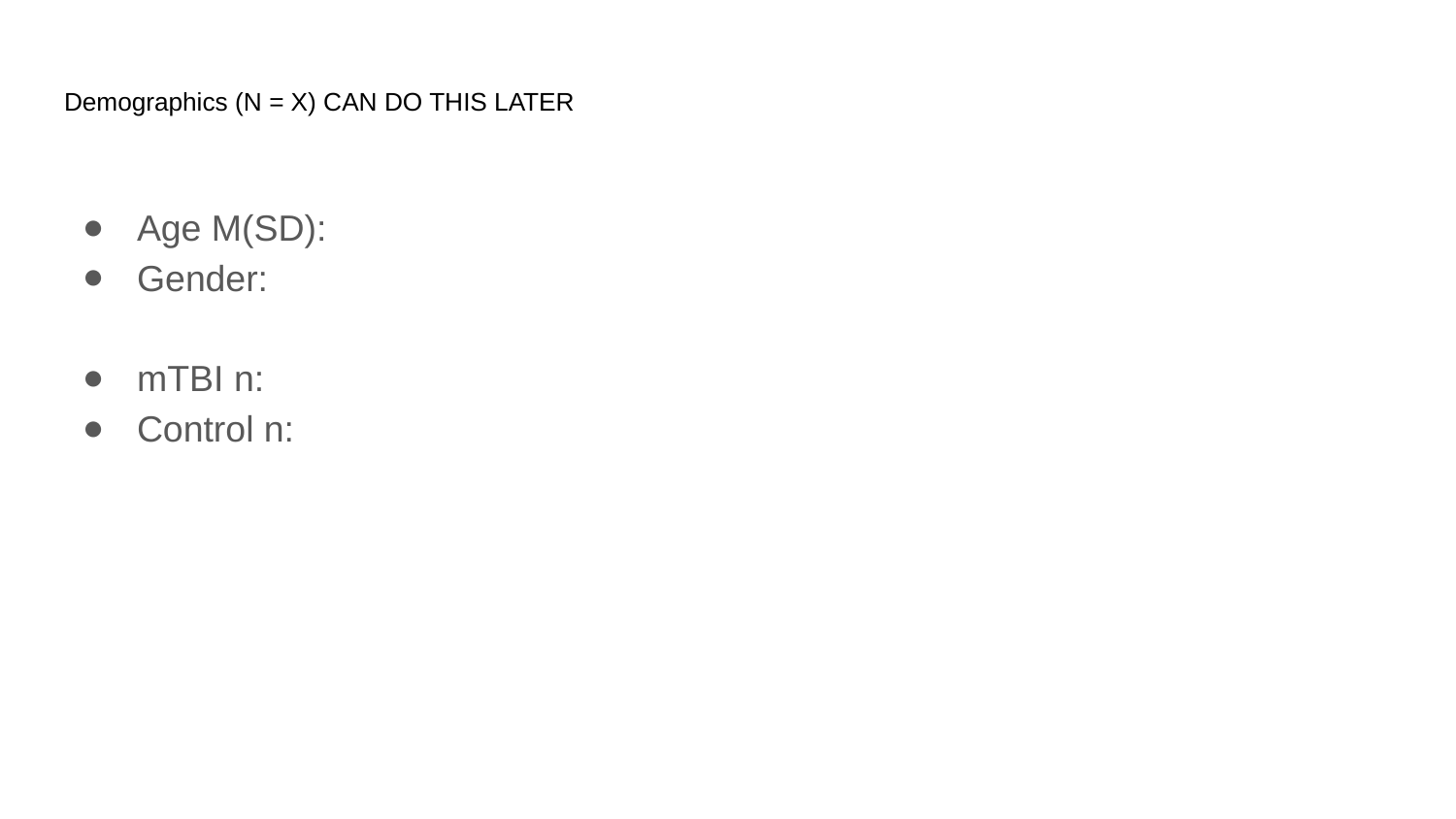

# Demographics (N = X) CAN DO THIS LATER
Age M(SD):
Gender:

mTBI n:
Control n: